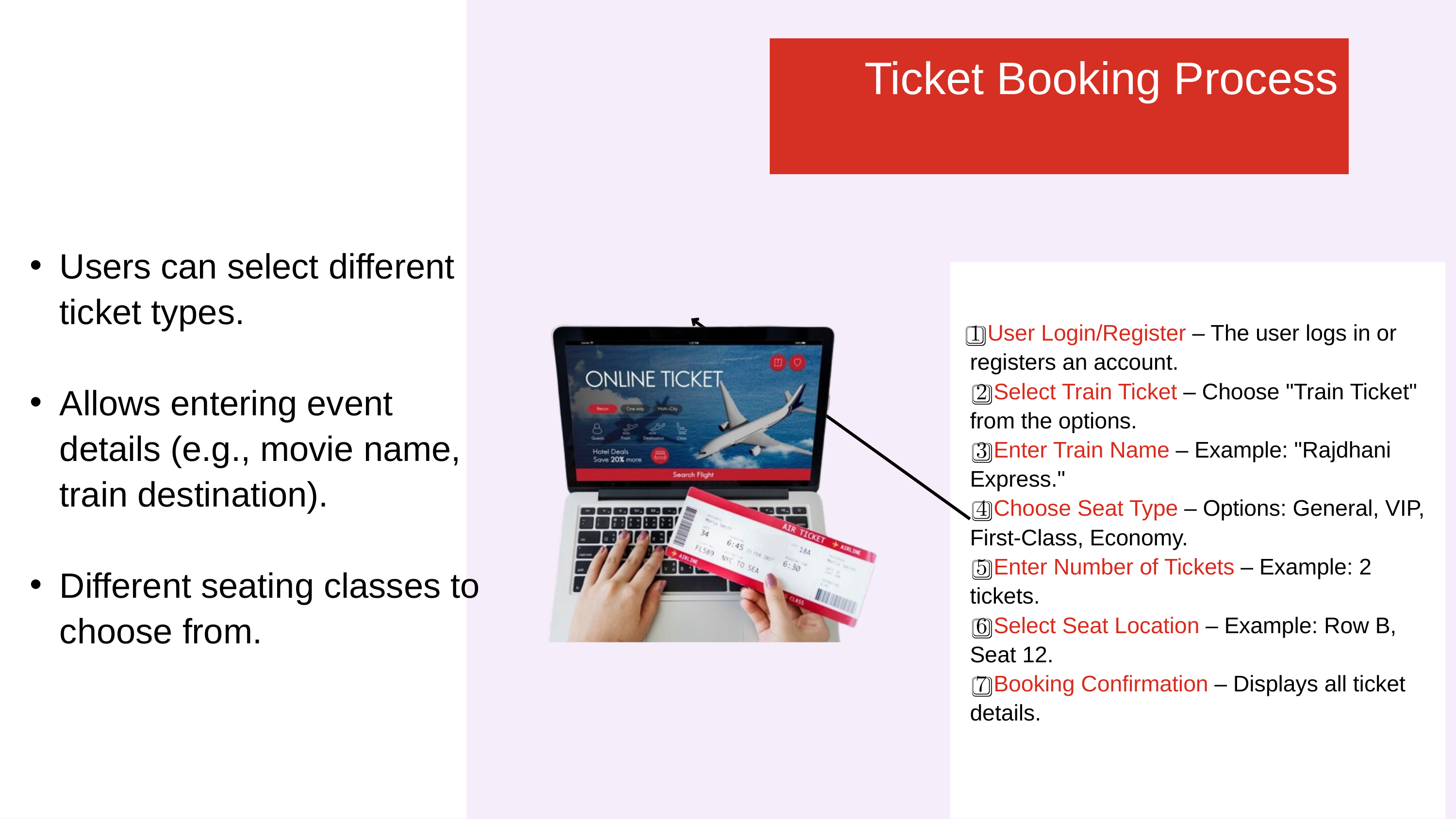

Ticket Booking Process

Users can select different ticket types.

Allows entering event details (e.g., movie name, train destination).

Different seating classes to choose from.

1️⃣ User Login/Register – The user logs in or registers an account.
 2️⃣ Select Train Ticket – Choose "Train Ticket" from the options.
 3️⃣ Enter Train Name – Example: "Rajdhani Express."
 4️⃣ Choose Seat Type – Options: General, VIP, First-Class, Economy.
 5️⃣ Enter Number of Tickets – Example: 2 tickets.
 6️⃣ Select Seat Location – Example: Row B, Seat 12.
 7️⃣ Booking Confirmation – Displays all ticket details.